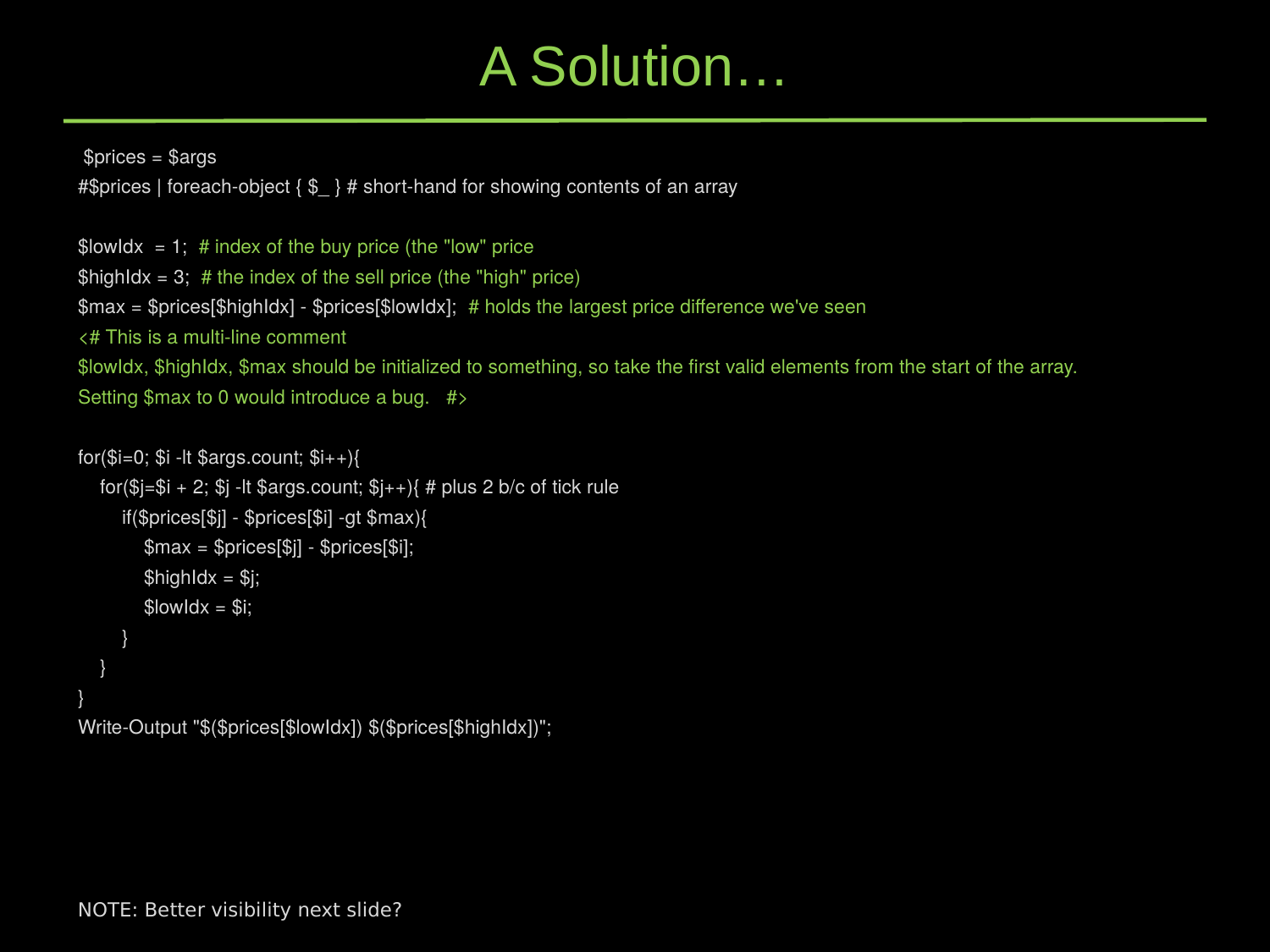

# A Solution…
 $prices = $args
#$prices | foreach-object { $_ } # short-hand for showing contents of an array

$lowIdx  = 1;  # index of the buy price (the "low" price
$highIdx = 3;  # the index of the sell price (the "high" price)
$max = $prices[$highIdx] - $prices[$lowIdx];  # holds the largest price difference we've seen
<# This is a multi-line comment
$lowIdx, $highIdx, $max should be initialized to something, so take the first valid elements from the start of the array.
Setting $max to 0 would introduce a bug.   #>

for($i=0; $i -lt $args.count; $i++){
    for($j=$i + 2; $j -lt $args.count; $j++){ # plus 2 b/c of tick rule
        if($prices[$j] - $prices[$i] -gt $max){
            $max = $prices[$j] - $prices[$i];
            $highIdx = $j;
            $lowIdx = $i;
        }
    }
}
Write-Output "$($prices[$lowIdx]) $($prices[$highIdx])";
NOTE: Better visibility next slide?